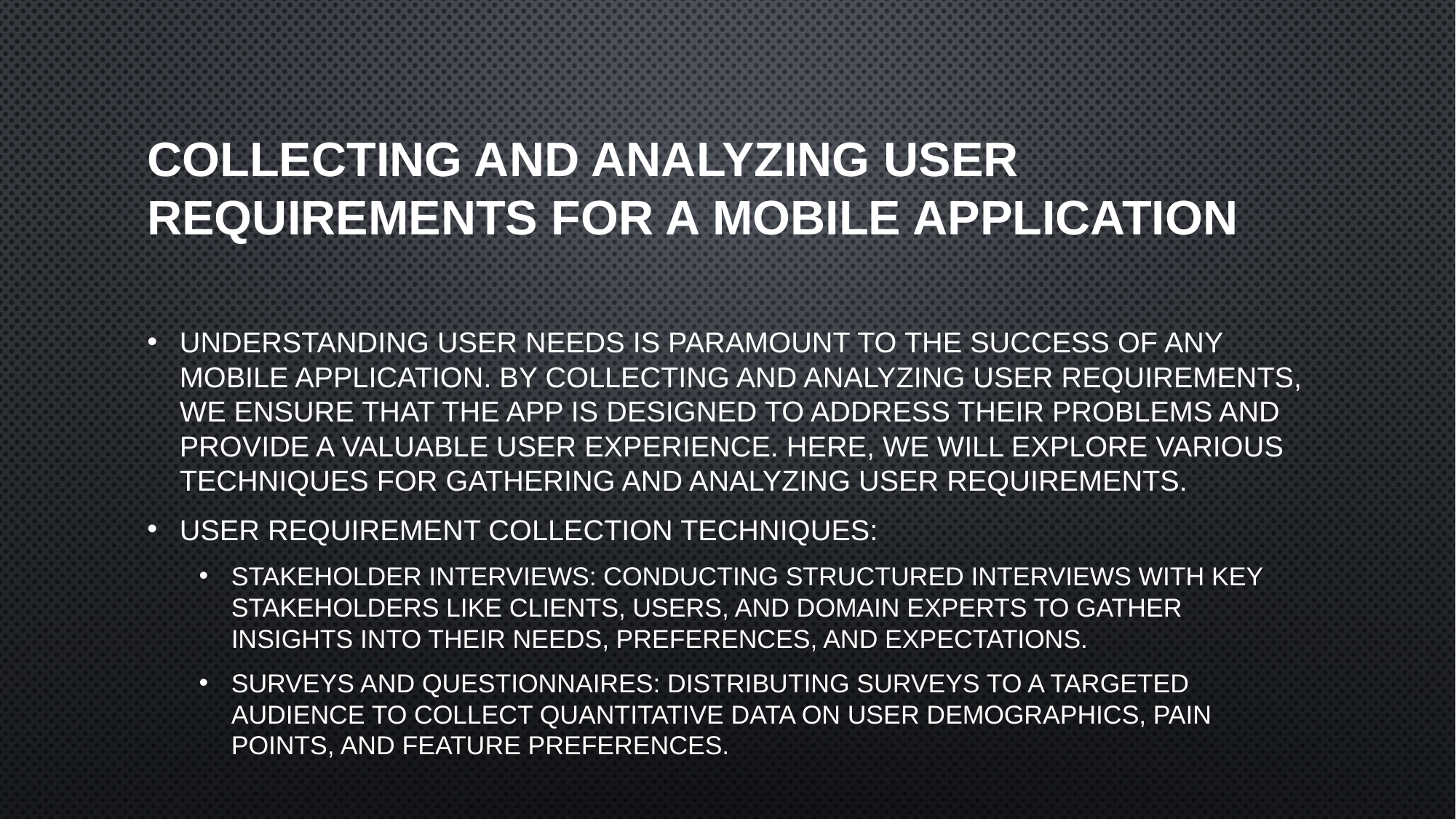

# Collecting and Analyzing User Requirements for a Mobile Application
Understanding user needs is paramount to the success of any mobile application. By collecting and analyzing user requirements, we ensure that the app is designed to address their problems and provide a valuable user experience. Here, we will explore various techniques for gathering and analyzing user requirements.
User Requirement Collection Techniques:
Stakeholder Interviews: Conducting structured interviews with key stakeholders like clients, users, and domain experts to gather insights into their needs, preferences, and expectations.
Surveys and Questionnaires: Distributing surveys to a targeted audience to collect quantitative data on user demographics, pain points, and feature preferences.